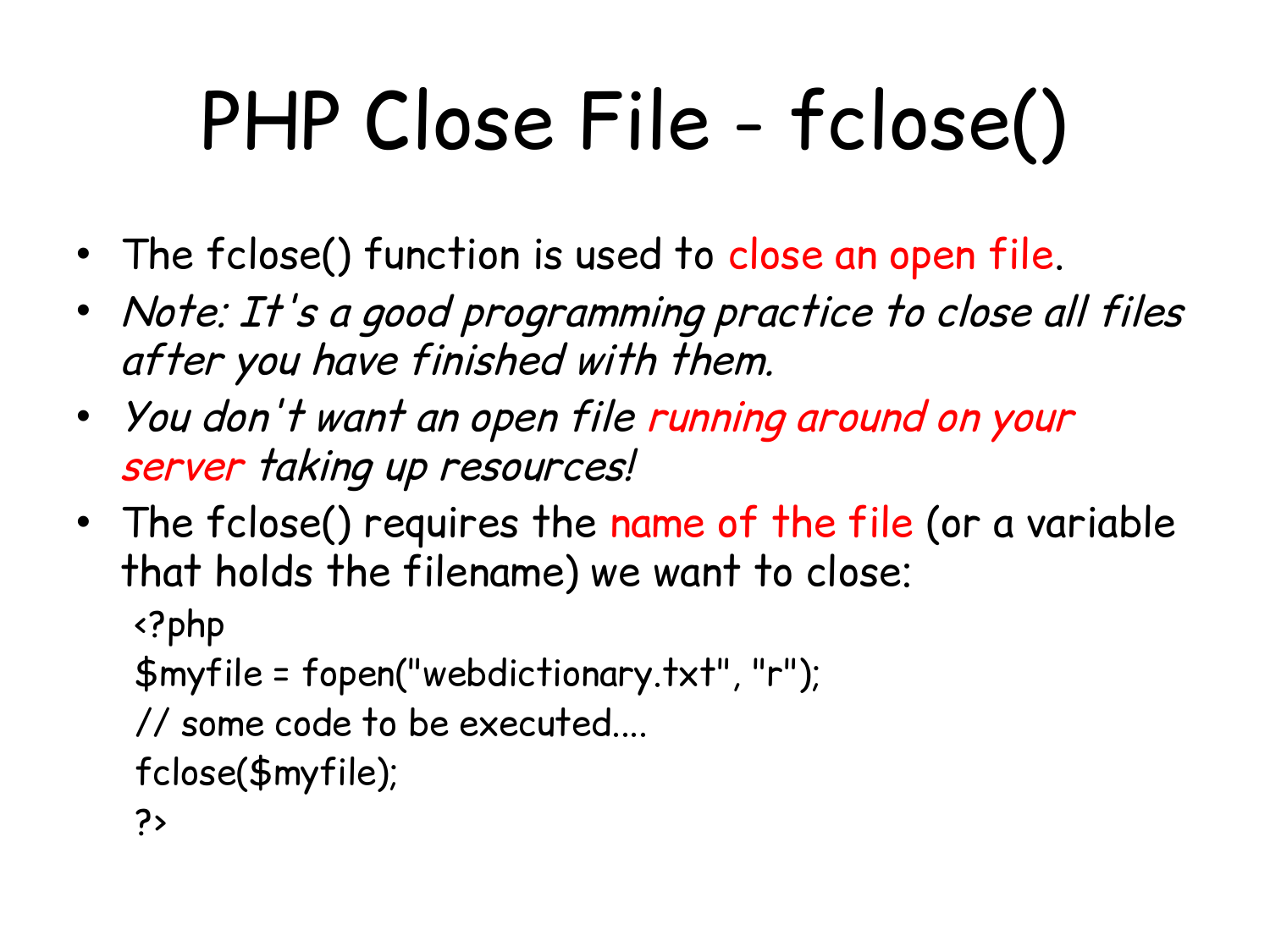

# PHP Close File - fclose()
The fclose() function is used to close an open file.
Note: It's a good programming practice to close all files after you have finished with them.
You don't want an open file running around on your server taking up resources!
The fclose() requires the name of the file (or a variable that holds the filename) we want to close:
<?php
$myfile = fopen("webdictionary.txt", "r");
// some code to be executed....
fclose($myfile);
?>
14